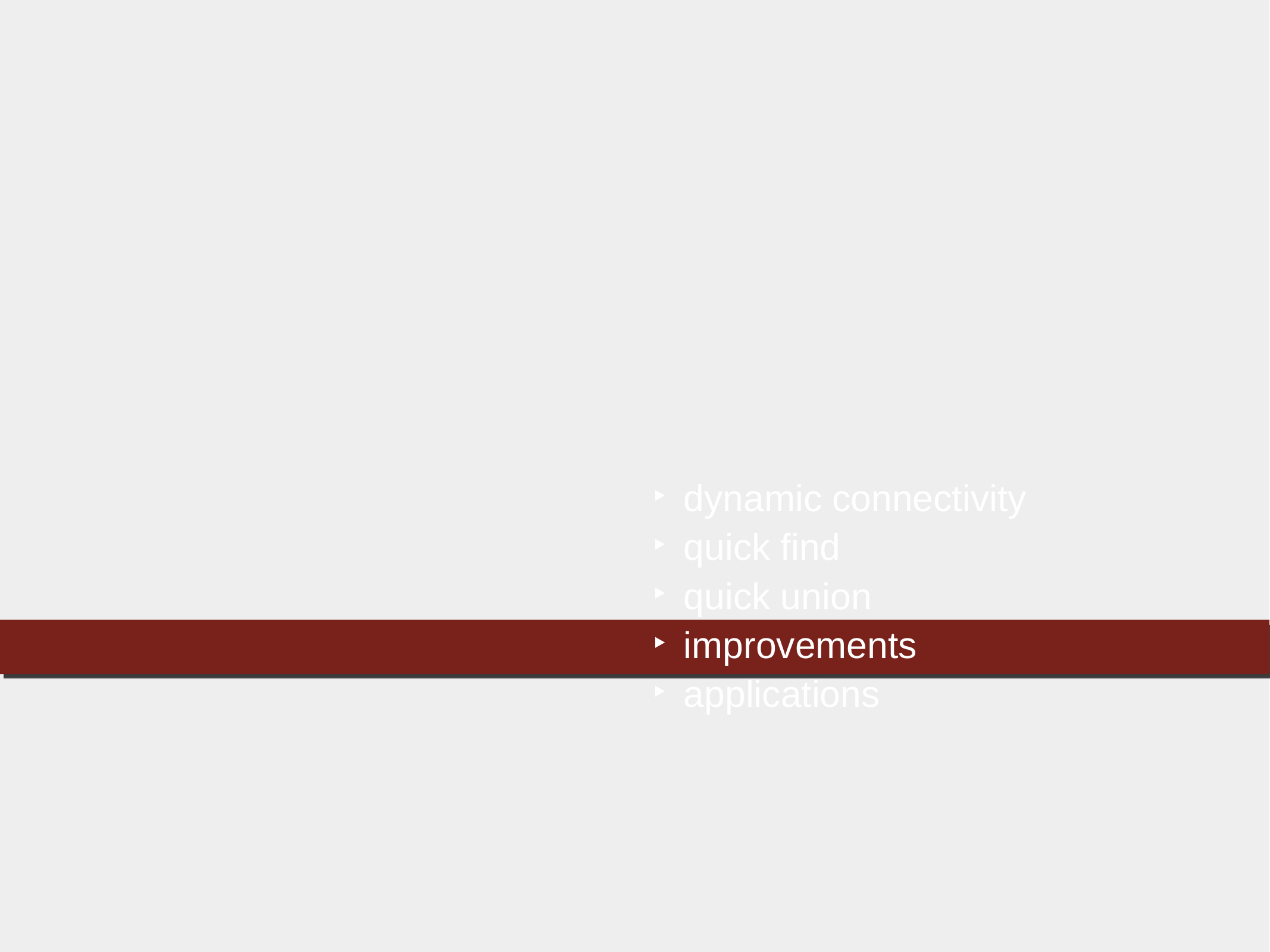

dynamic connectivity
quick find
quick union
improvements
applications

27